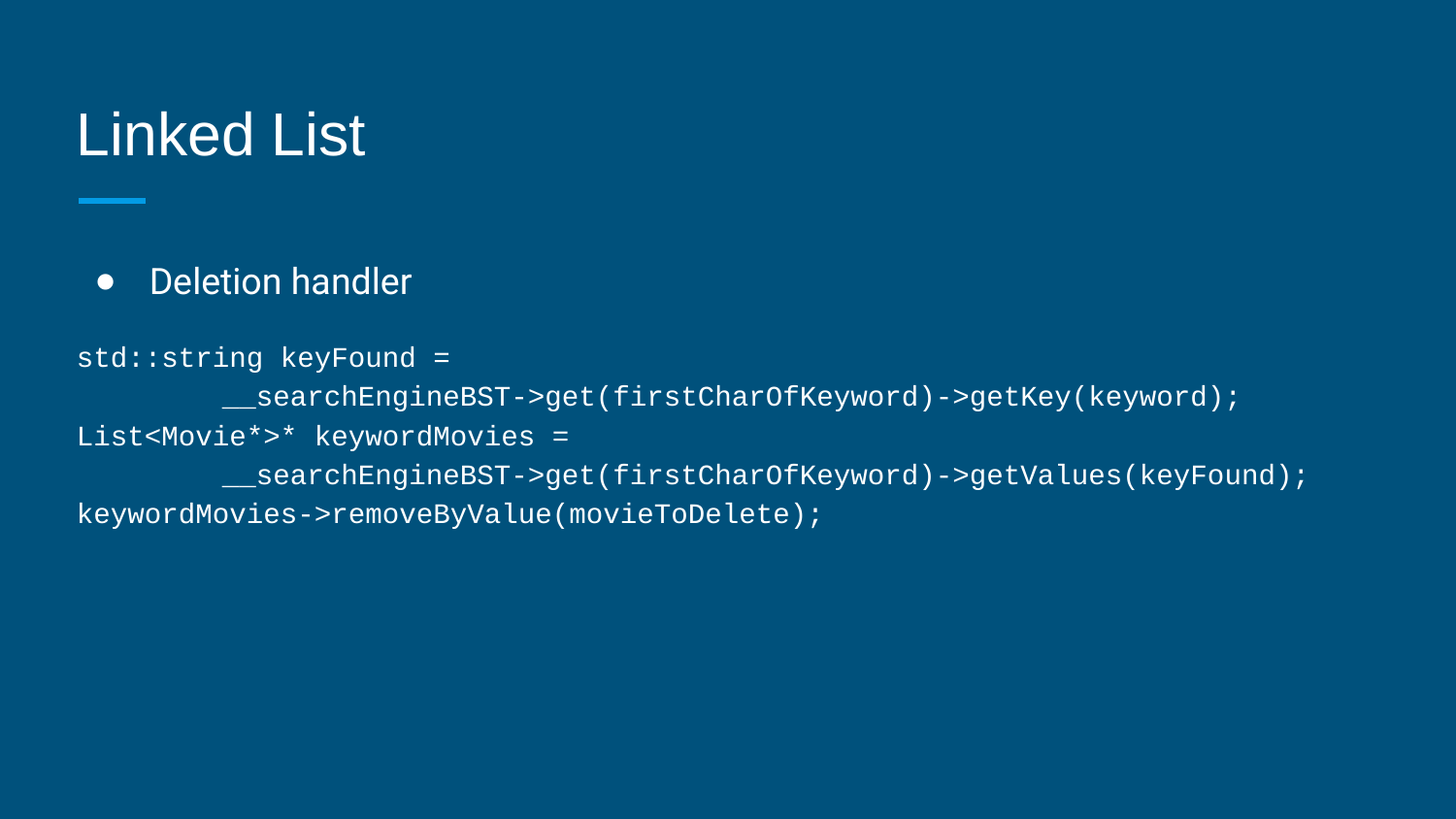

# Linked List
Deletion handler
std::string keyFound =
	__searchEngineBST->get(firstCharOfKeyword)->getKey(keyword);
List<Movie*>* keywordMovies =
	__searchEngineBST->get(firstCharOfKeyword)->getValues(keyFound);
keywordMovies->removeByValue(movieToDelete);